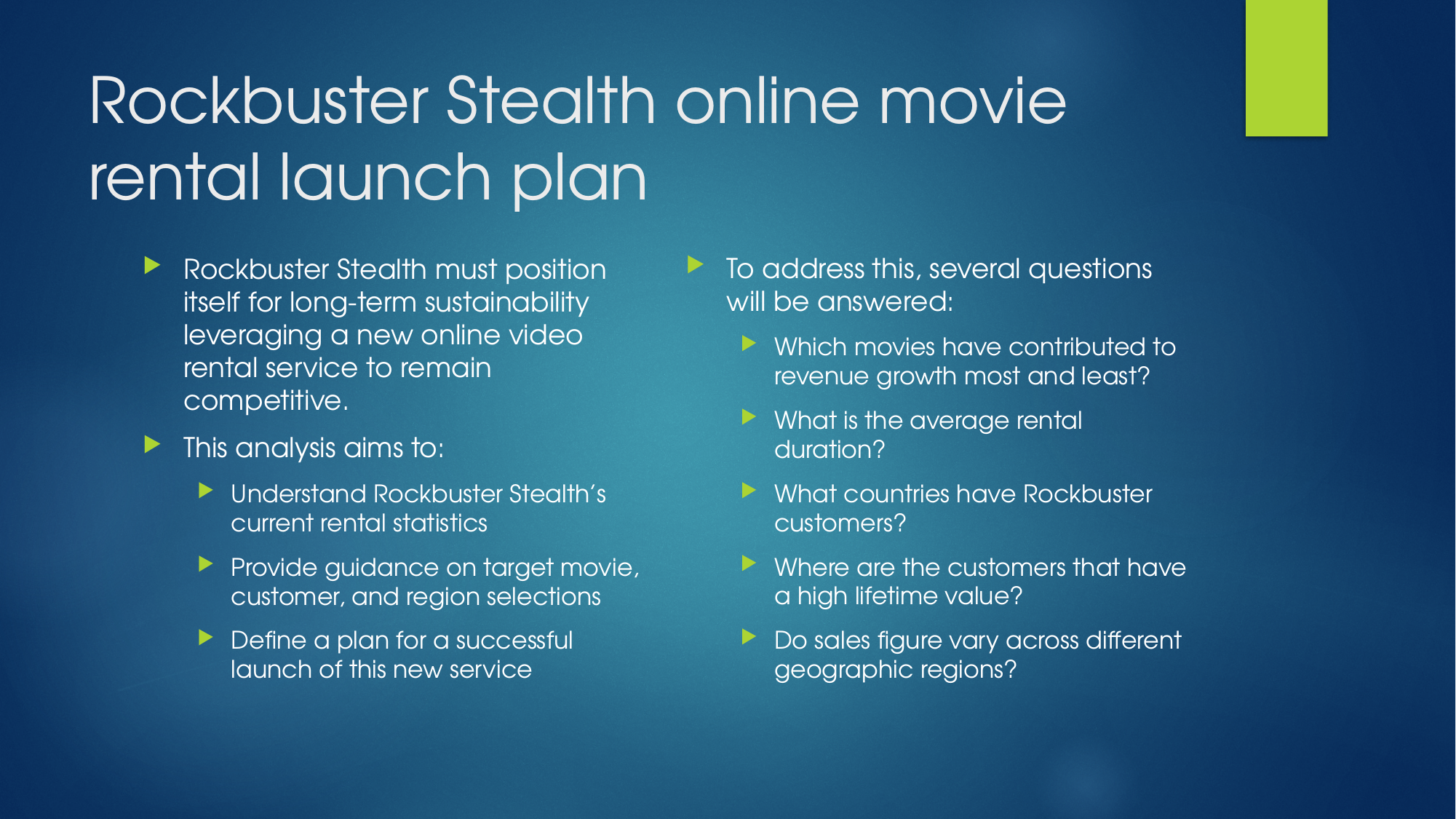

# Rockbuster Stealth online movie rental launch plan
To address this, several questions will be answered:
Which movies have contributed to revenue growth most and least?
What is the average rental duration?
What countries have Rockbuster customers?
Where are the customers that have a high lifetime value?
Do sales figure vary across different geographic regions?

Rockbuster Stealth must position itself for long-term sustainability leveraging a new online video rental service to remain competitive.
This analysis aims to:
Understand Rockbuster Stealth’s current rental statistics
Provide guidance on target movie, customer, and region selections
Define a plan for a successful launch of this new service